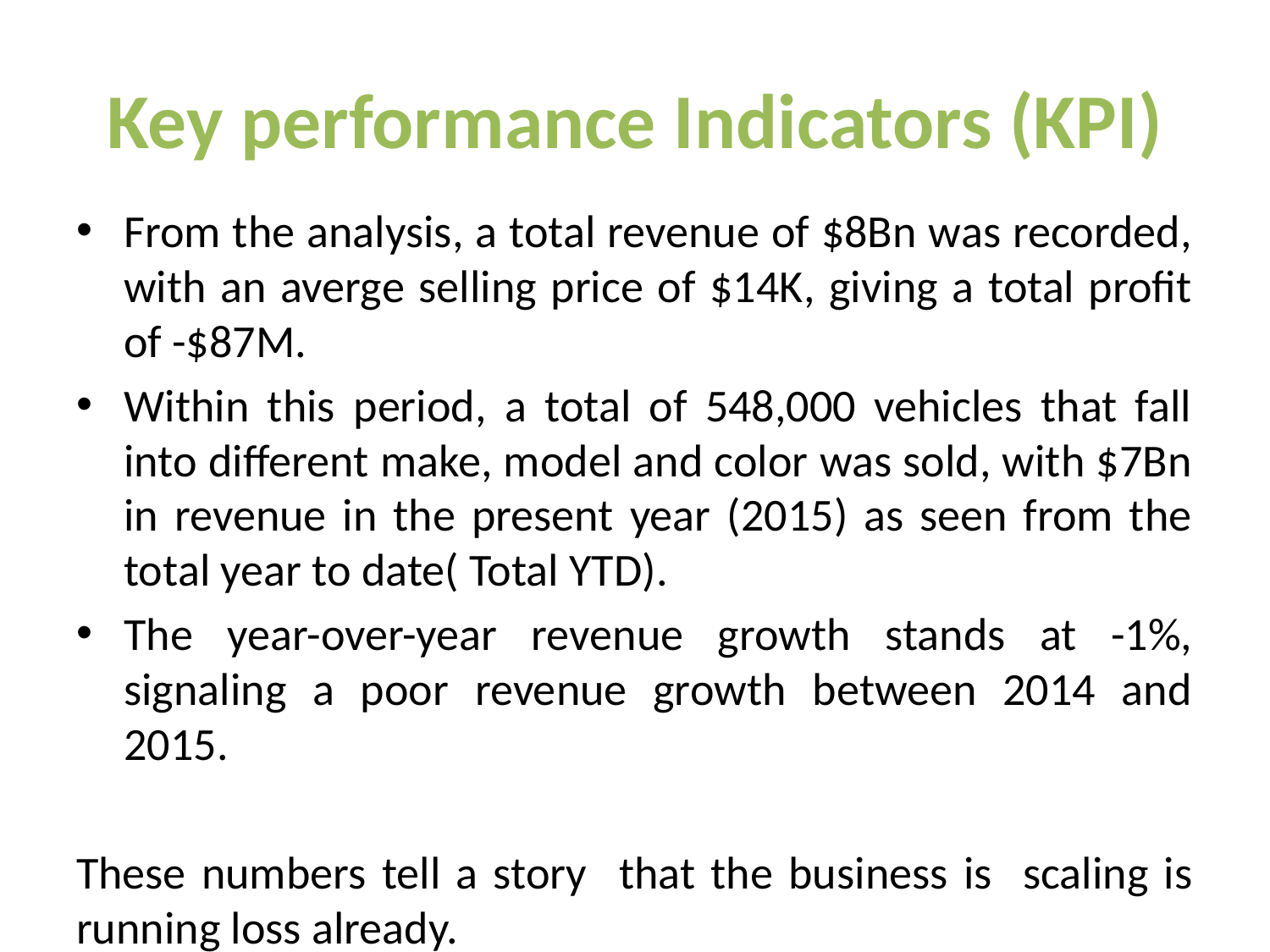

# Key performance Indicators (KPI)
From the analysis, a total revenue of $8Bn was recorded, with an averge selling price of $14K, giving a total profit of -$87M.
Within this period, a total of 548,000 vehicles that fall into different make, model and color was sold, with $7Bn in revenue in the present year (2015) as seen from the total year to date( Total YTD).
The year-over-year revenue growth stands at -1%, signaling a poor revenue growth between 2014 and 2015.

These numbers tell a story  that the business is  scaling is running loss already.